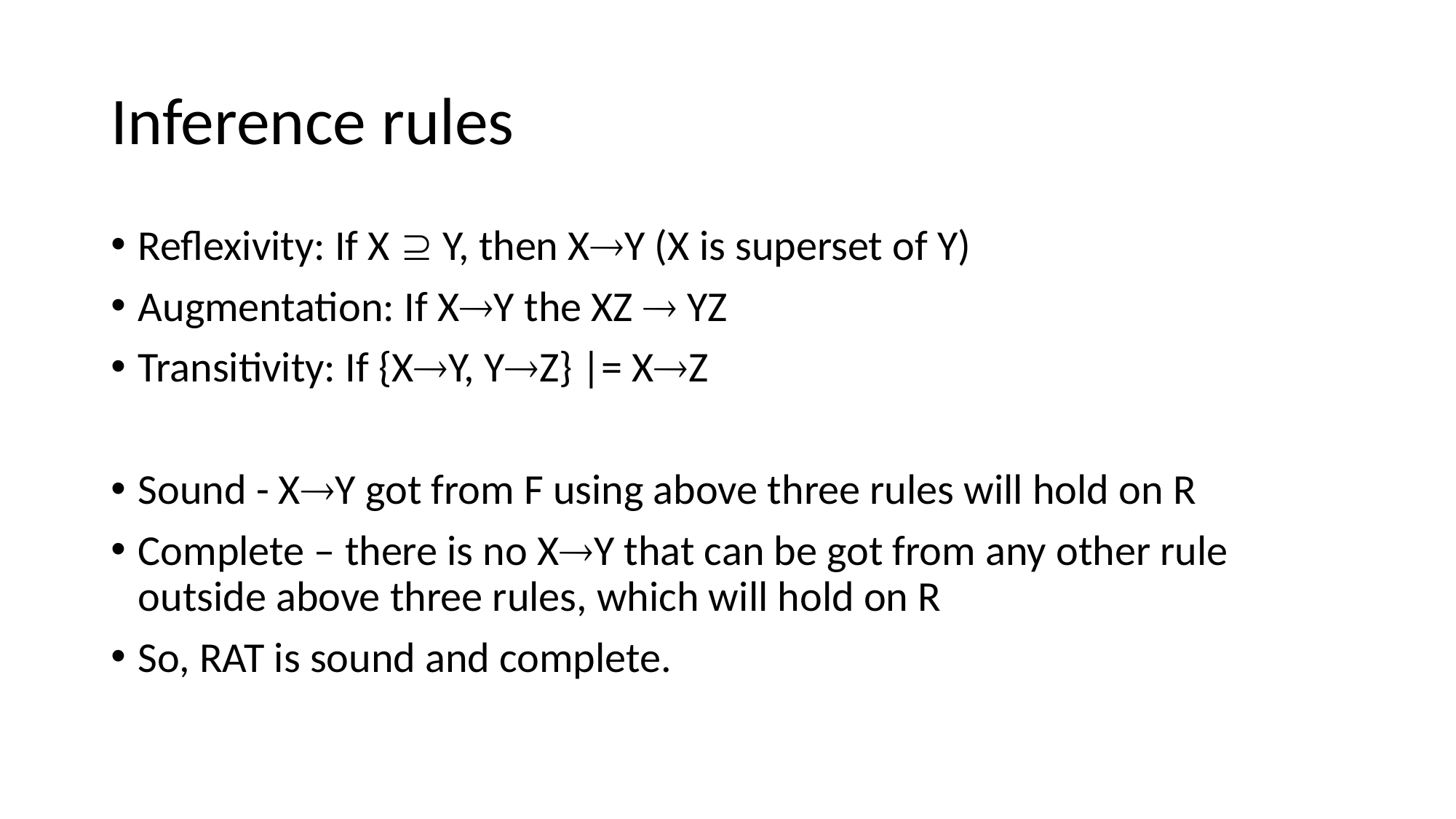

# Inference rules
Reflexivity: If X ⊇ Y, then X→Y (X is superset of Y)
Augmentation: If X→Y the XZ → YZ
Transitivity: If {X→Y, Y→Z} |= X→Z

Sound - X→Y got from F using above three rules will hold on R
Complete – there is no X→Y that can be got from any other rule outside above three rules, which will hold on R
So, RAT is sound and complete.